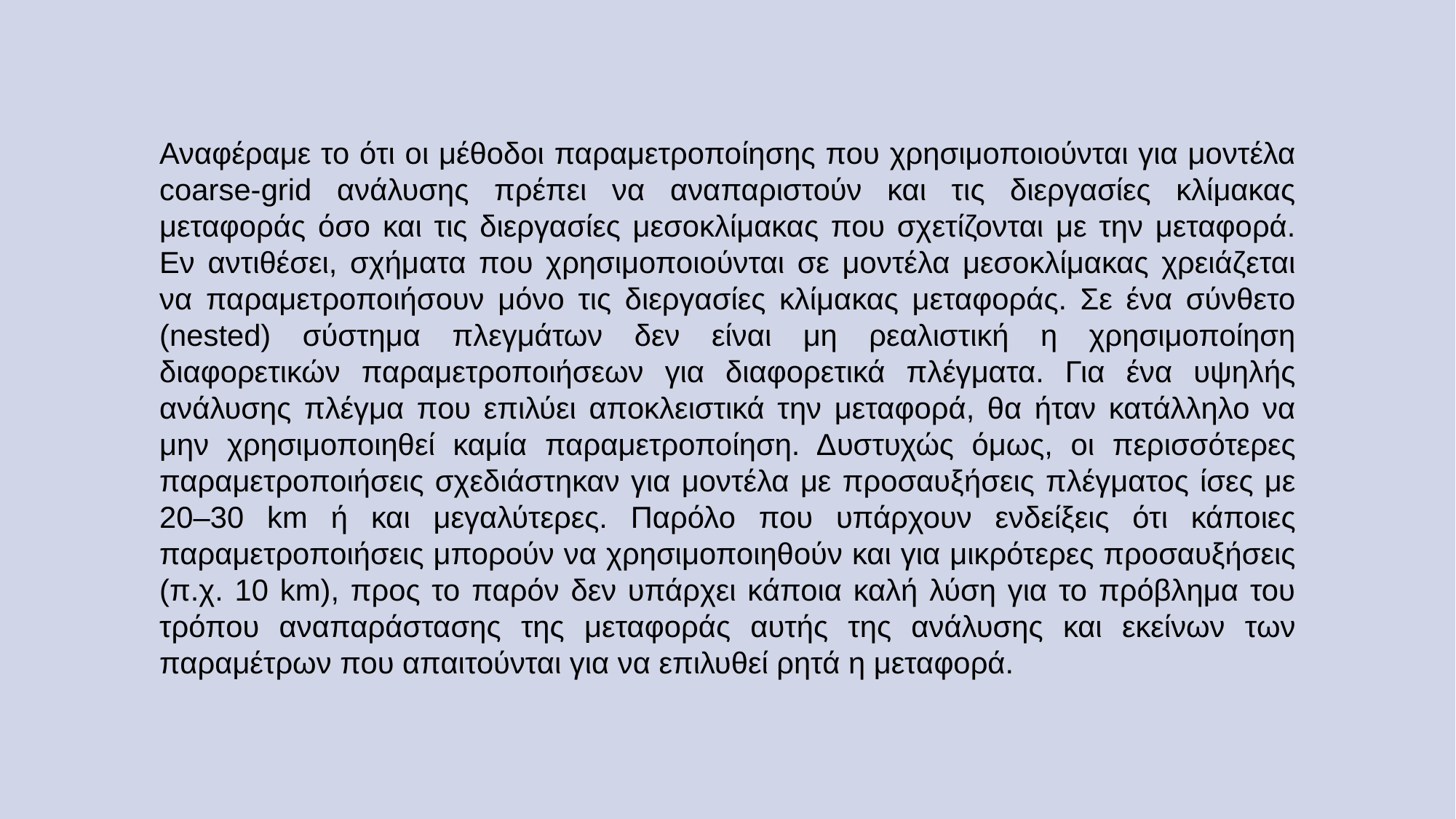

Αναφέραμε το ότι οι μέθοδοι παραμετροποίησης που χρησιμοποιούνται για μοντέλα coarse-grid ανάλυσης πρέπει να αναπαριστούν και τις διεργασίες κλίμακας μεταφοράς όσο και τις διεργασίες μεσοκλίμακας που σχετίζονται με την μεταφορά. Εν αντιθέσει, σχήματα που χρησιμοποιούνται σε μοντέλα μεσοκλίμακας χρειάζεται να παραμετροποιήσουν μόνο τις διεργασίες κλίμακας μεταφοράς. Σε ένα σύνθετο (nested) σύστημα πλεγμάτων δεν είναι μη ρεαλιστική η χρησιμοποίηση διαφορετικών παραμετροποιήσεων για διαφορετικά πλέγματα. Για ένα υψηλής ανάλυσης πλέγμα που επιλύει αποκλειστικά την μεταφορά, θα ήταν κατάλληλο να μην χρησιμοποιηθεί καμία παραμετροποίηση. Δυστυχώς όμως, οι περισσότερες παραμετροποιήσεις σχεδιάστηκαν για μοντέλα με προσαυξήσεις πλέγματος ίσες με 20–30 km ή και μεγαλύτερες. Παρόλο που υπάρχουν ενδείξεις ότι κάποιες παραμετροποιήσεις μπορούν να χρησιμοποιηθούν και για μικρότερες προσαυξήσεις (π.χ. 10 km), προς το παρόν δεν υπάρχει κάποια καλή λύση για το πρόβλημα του τρόπου αναπαράστασης της μεταφοράς αυτής της ανάλυσης και εκείνων των παραμέτρων που απαιτούνται για να επιλυθεί ρητά η μεταφορά.